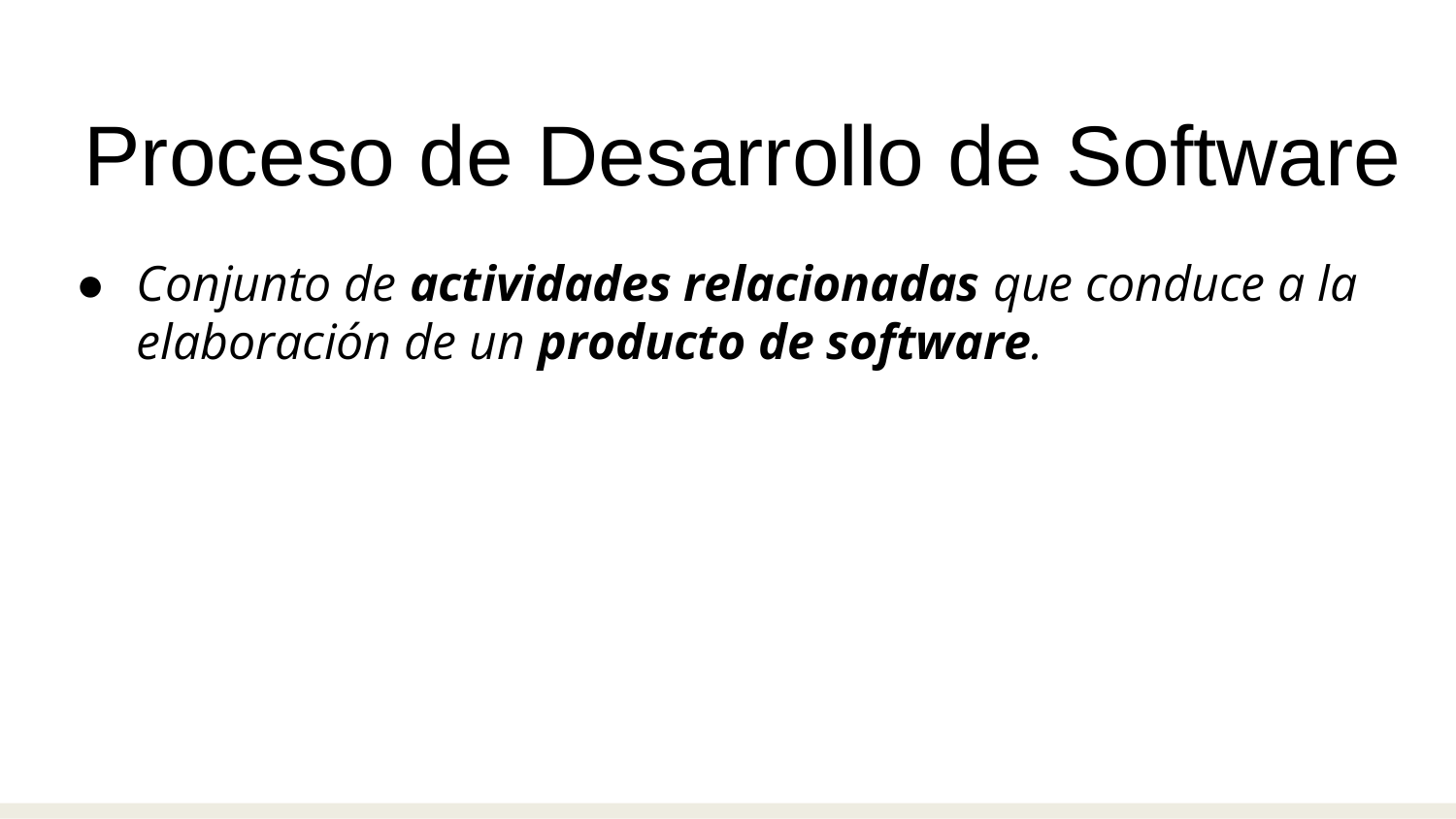

Proceso de Desarrollo de Software

Conjunto de actividades relacionadas que conduce a la elaboración de un producto de software.